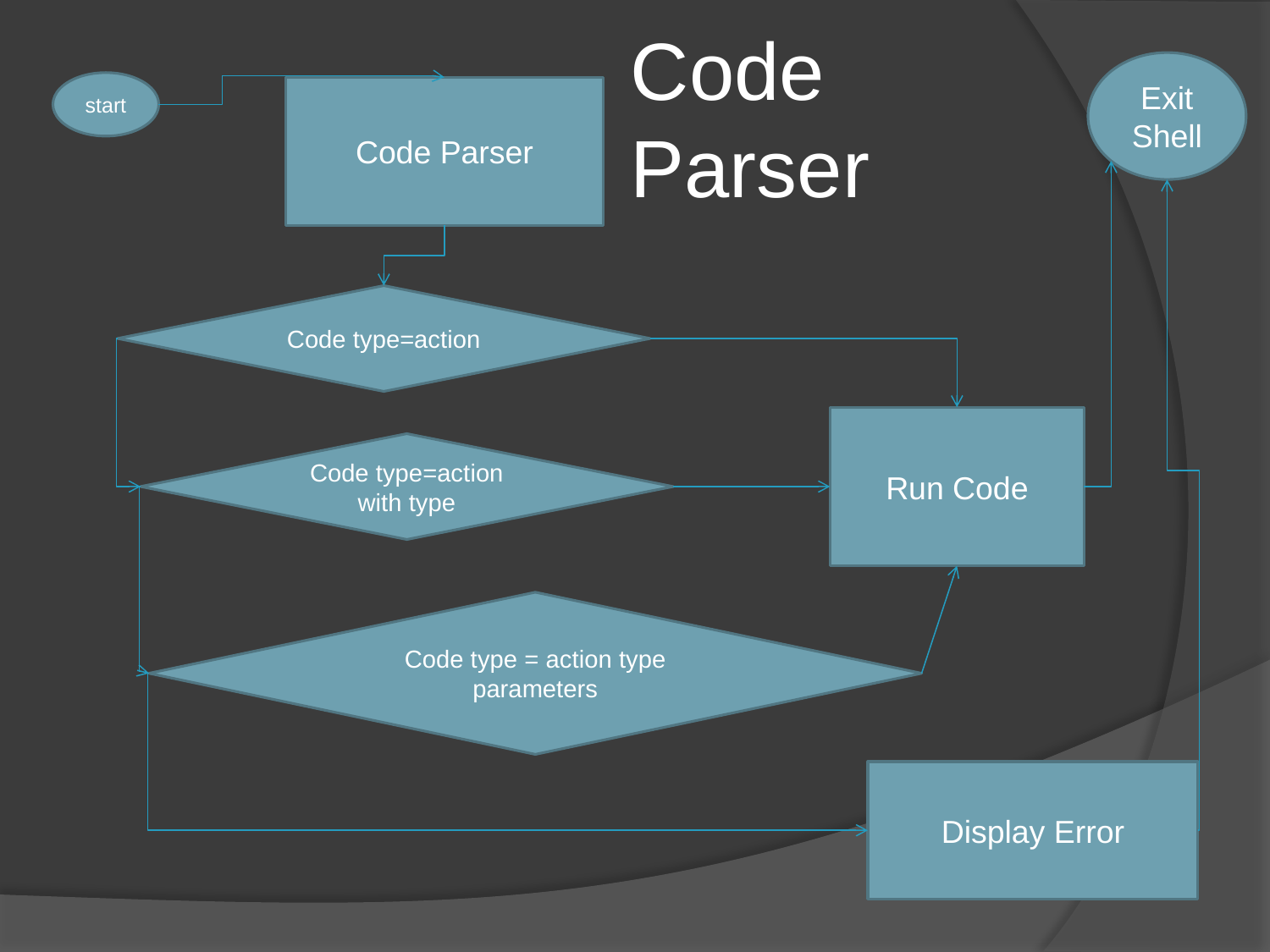

# Code Parser
Exit Shell
start
Code Parser
Code type=action
Run Code
Code type=action with type
Code type = action type parameters
Display Error